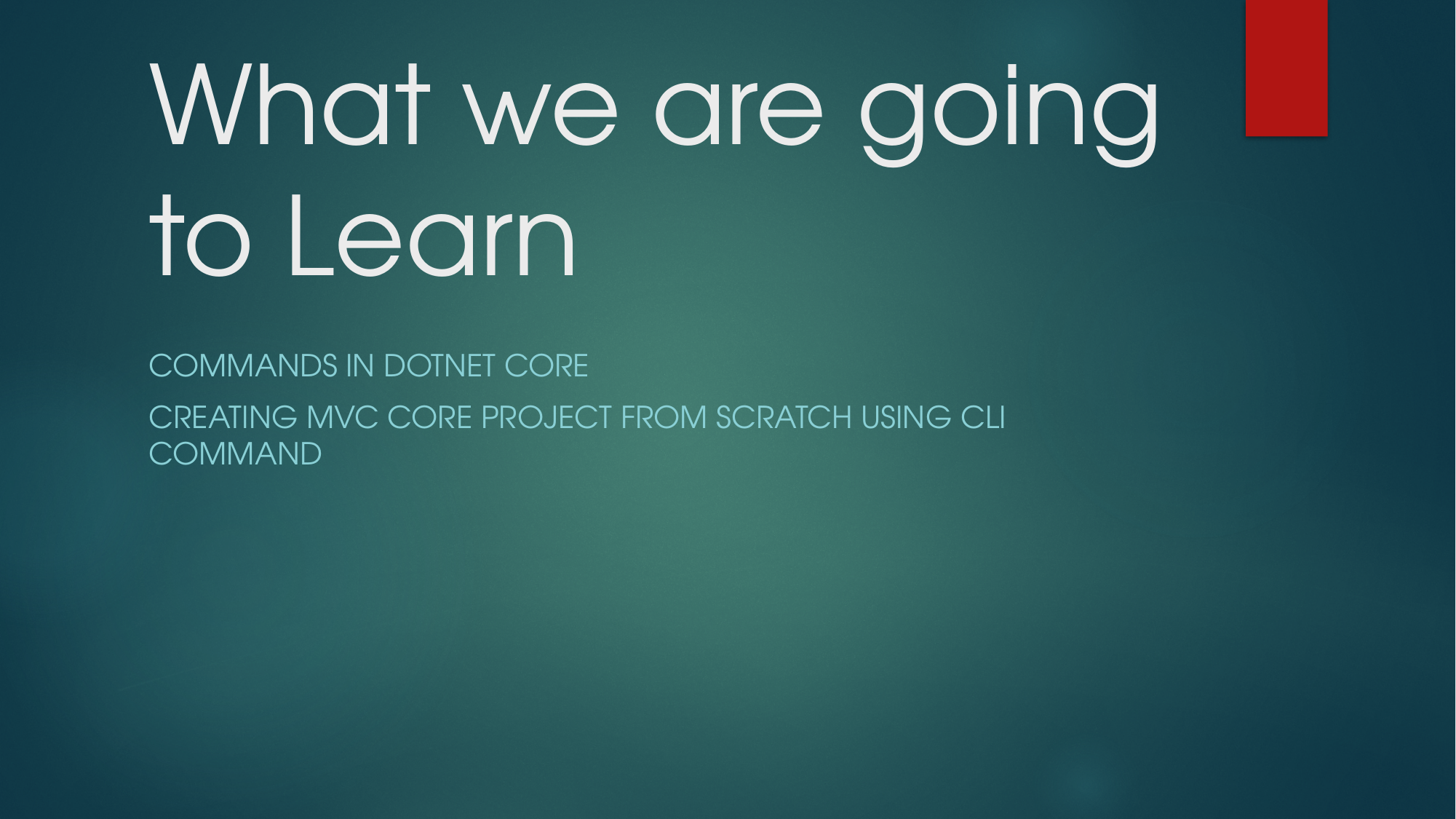

# What we are going to Learn
Commands in DotNEt Core
Creating MVC Core Project From Scratch using CLI Command